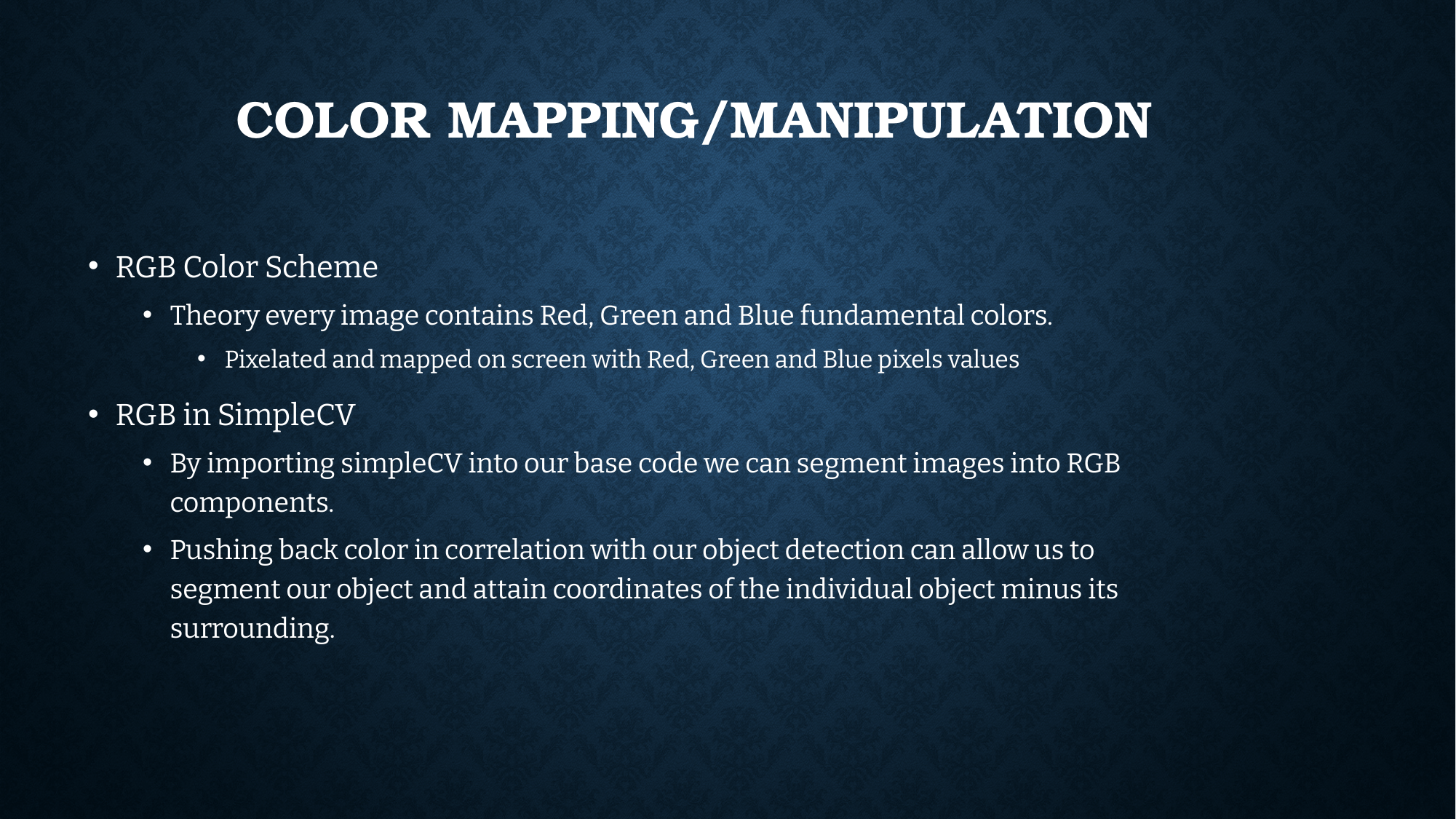

# Color Mapping/Manipulation
RGB Color Scheme
Theory every image contains Red, Green and Blue fundamental colors.
Pixelated and mapped on screen with Red, Green and Blue pixels values
RGB in SimpleCV
By importing simpleCV into our base code we can segment images into RGB components.
Pushing back color in correlation with our object detection can allow us to segment our object and attain coordinates of the individual object minus its surrounding.